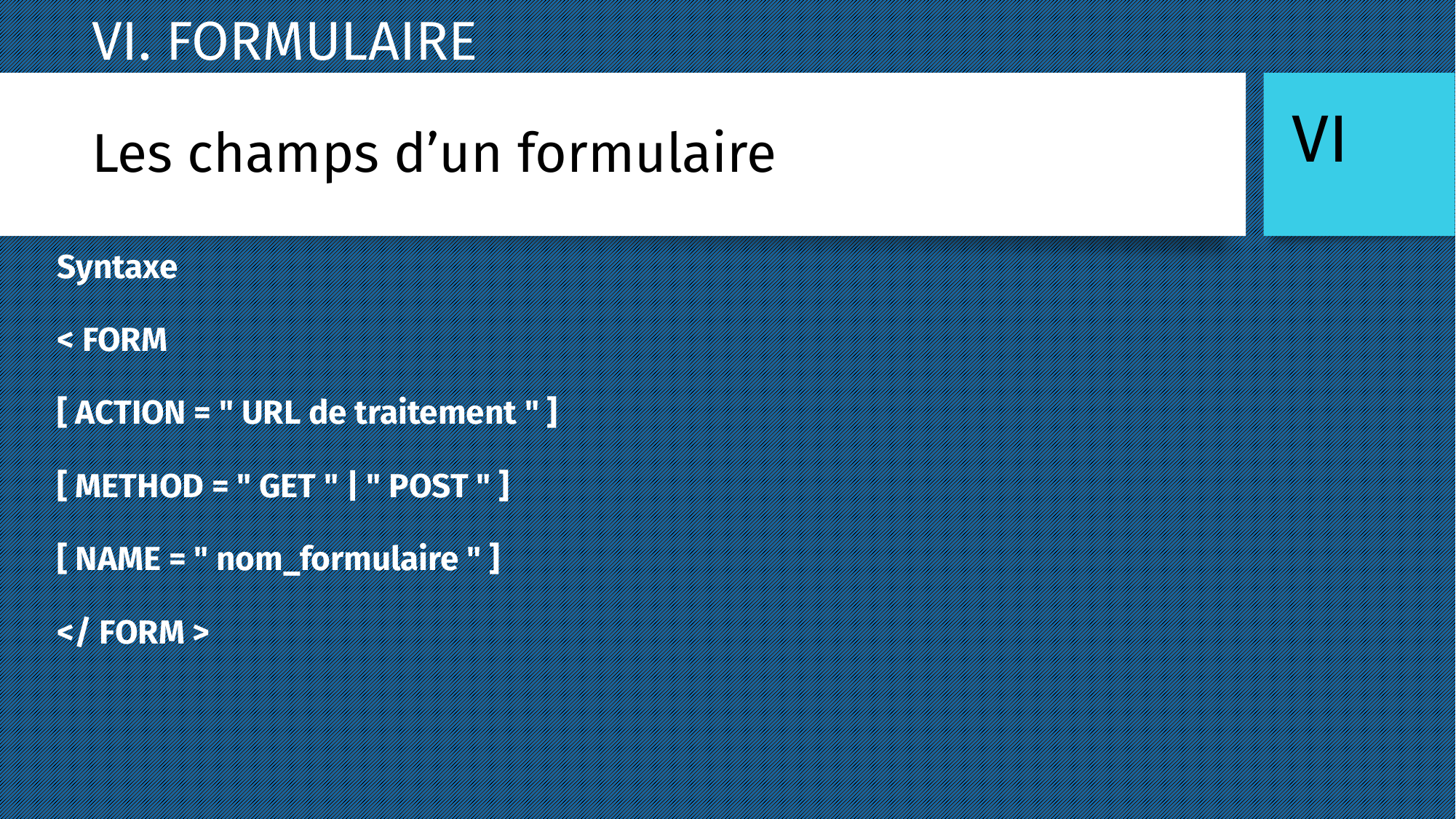

VI. FORMULAIRE
Les champs d’un formulaire
VI
Syntaxe
< FORM
[ ACTION = " URL de traitement " ]
[ METHOD = " GET " | " POST " ]
[ NAME = " nom_formulaire " ]
</ FORM >